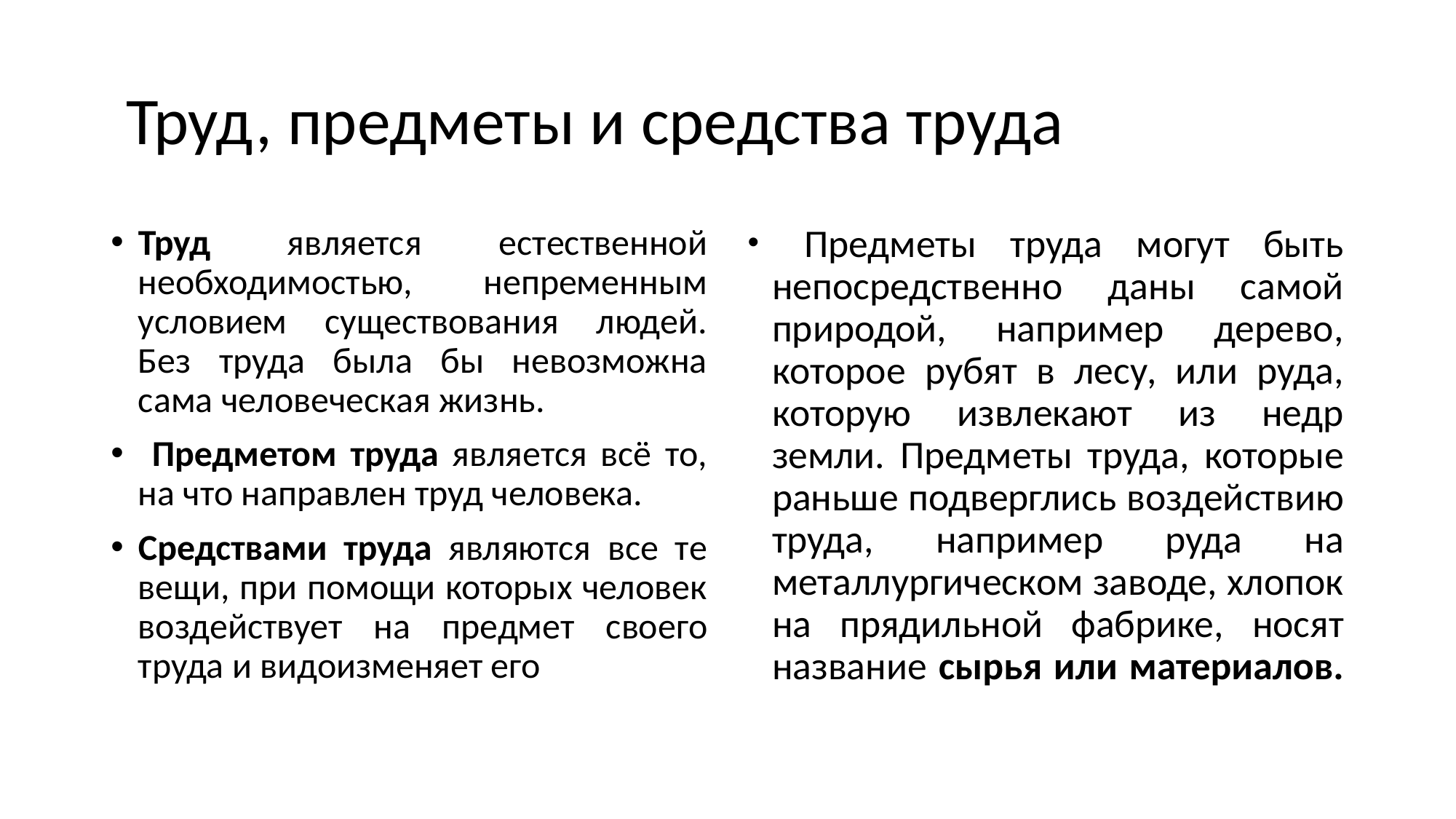

# Труд, предметы и средства труда
Труд является естественной необходимостью, непременным условием существования людей. Без труда была бы невозможна сама человеческая жизнь.
 Предметом труда является всё то, на что направлен труд человека.
Средствами труда являются все те вещи, при помощи которых человек воздействует на предмет своего труда и видоизменяет его
 Предметы труда могут быть непосредственно даны самой природой, например дерево, которое рубят в лесу, или руда, которую извлекают из недр земли. Предметы труда, которые раньше подверглись воздействию труда, например руда на металлургическом заводе, хлопок на прядильной фабрике, носят название сырья или материалов.